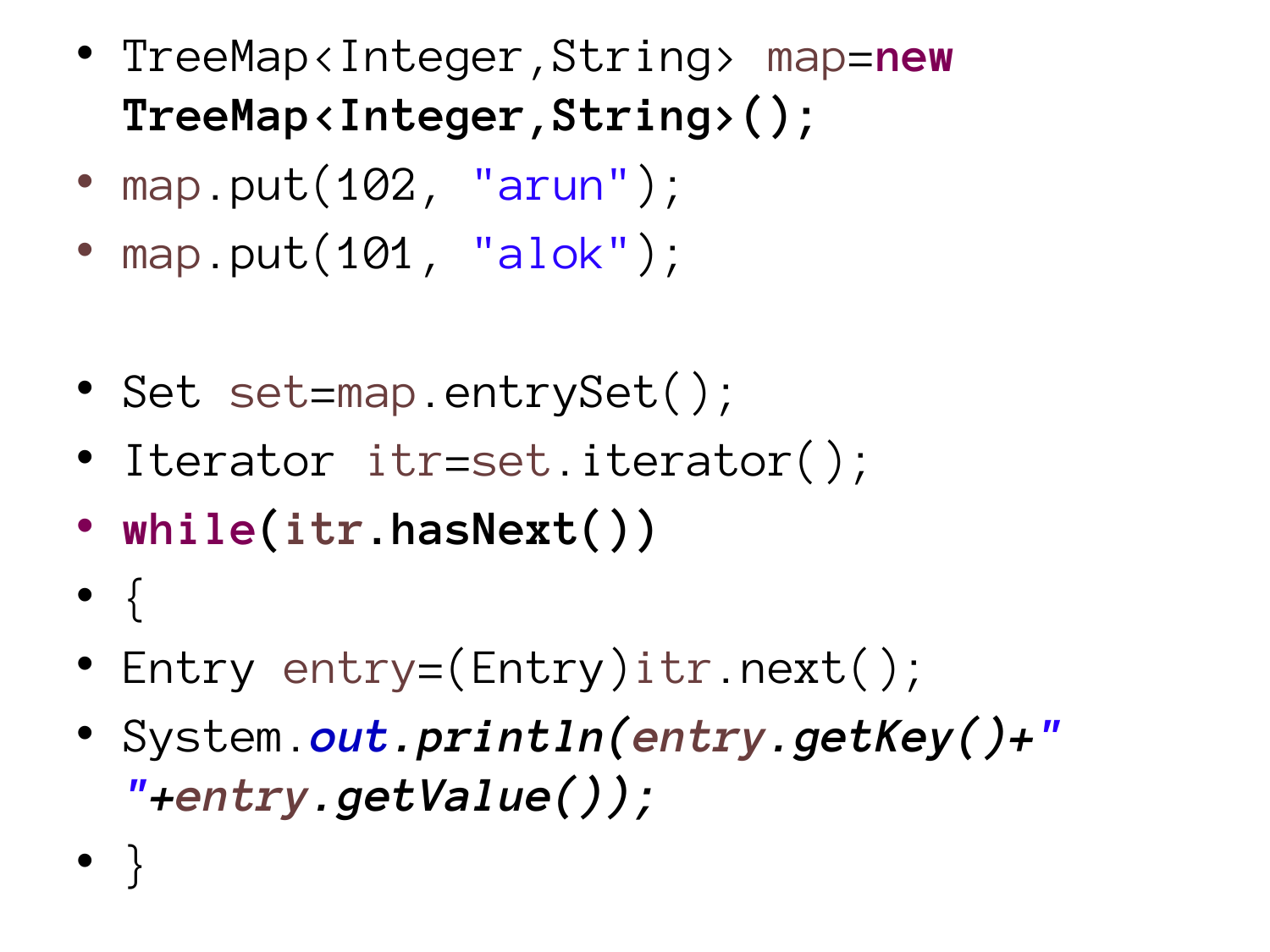

TreeMap<Integer,String> map=new TreeMap<Integer,String>();
map.put(102, "arun");
map.put(101, "alok");

Set set=map.entrySet();
Iterator itr=set.iterator();
while(itr.hasNext())
{
Entry entry=(Entry)itr.next();
System.out.println(entry.getKey()+" "+entry.getValue());
}